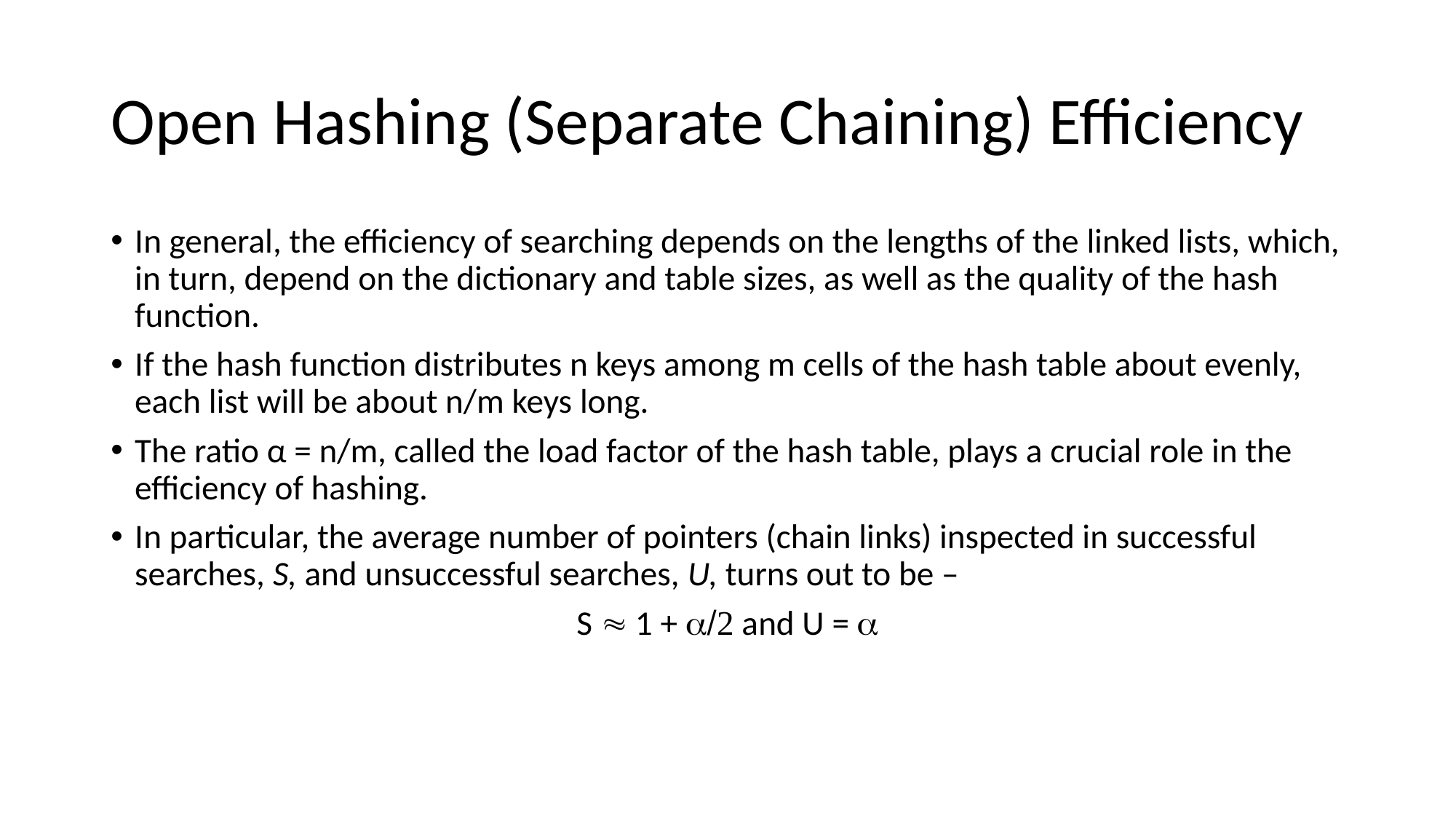

# Open Hashing (Separate Chaining) Efficiency
In general, the efficiency of searching depends on the lengths of the linked lists, which, in turn, depend on the dictionary and table sizes, as well as the quality of the hash function.
If the hash function distributes n keys among m cells of the hash table about evenly, each list will be about n/m keys long.
The ratio α = n/m, called the load factor of the hash table, plays a crucial role in the efficiency of hashing.
In particular, the average number of pointers (chain links) inspected in successful searches, S, and unsuccessful searches, U, turns out to be –
S ≈ 1 + α/2 and U = α